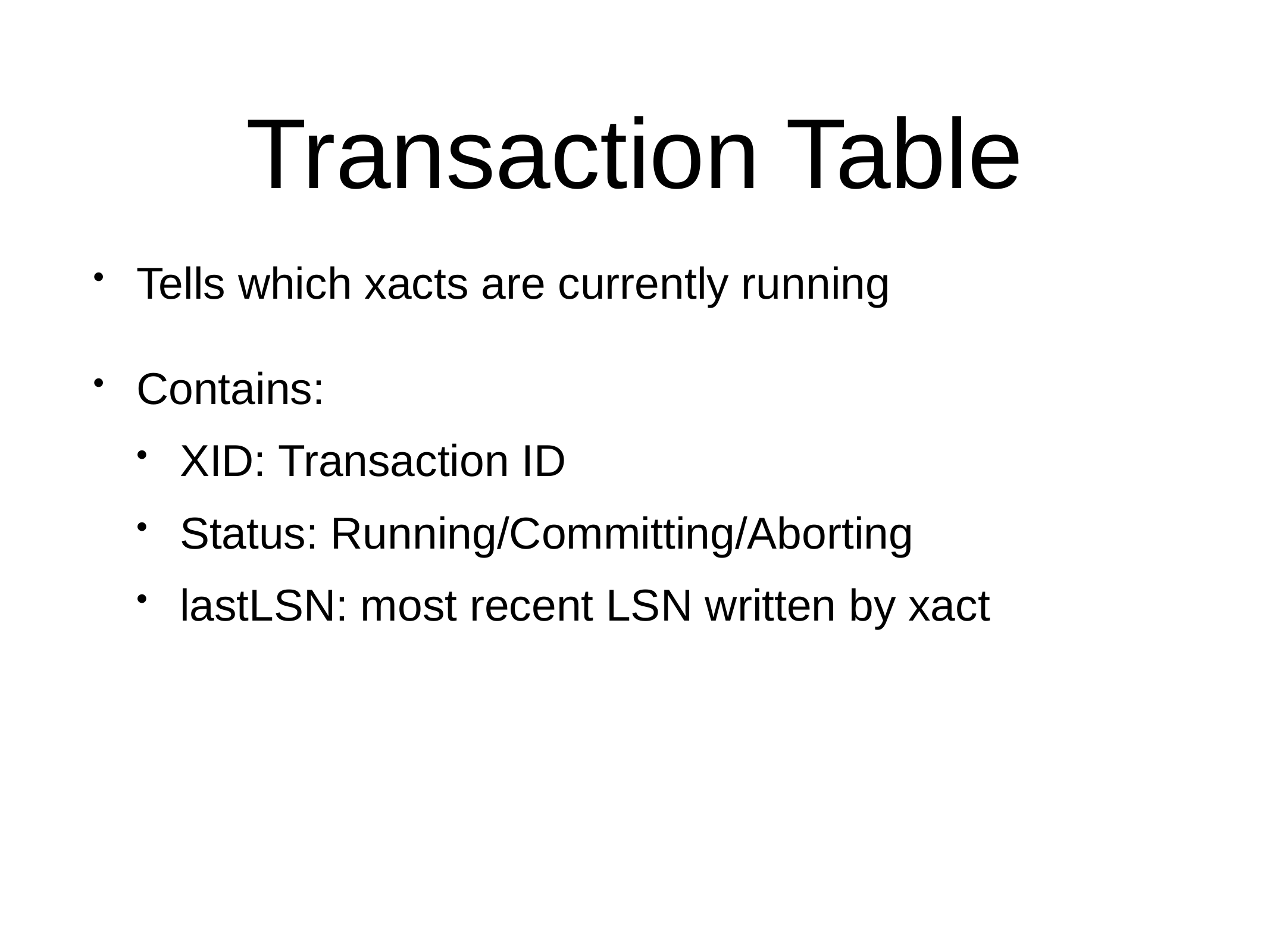

# Transaction Table
Tells which xacts are currently running
Contains:
XID: Transaction ID
Status: Running/Committing/Aborting
lastLSN: most recent LSN written by xact